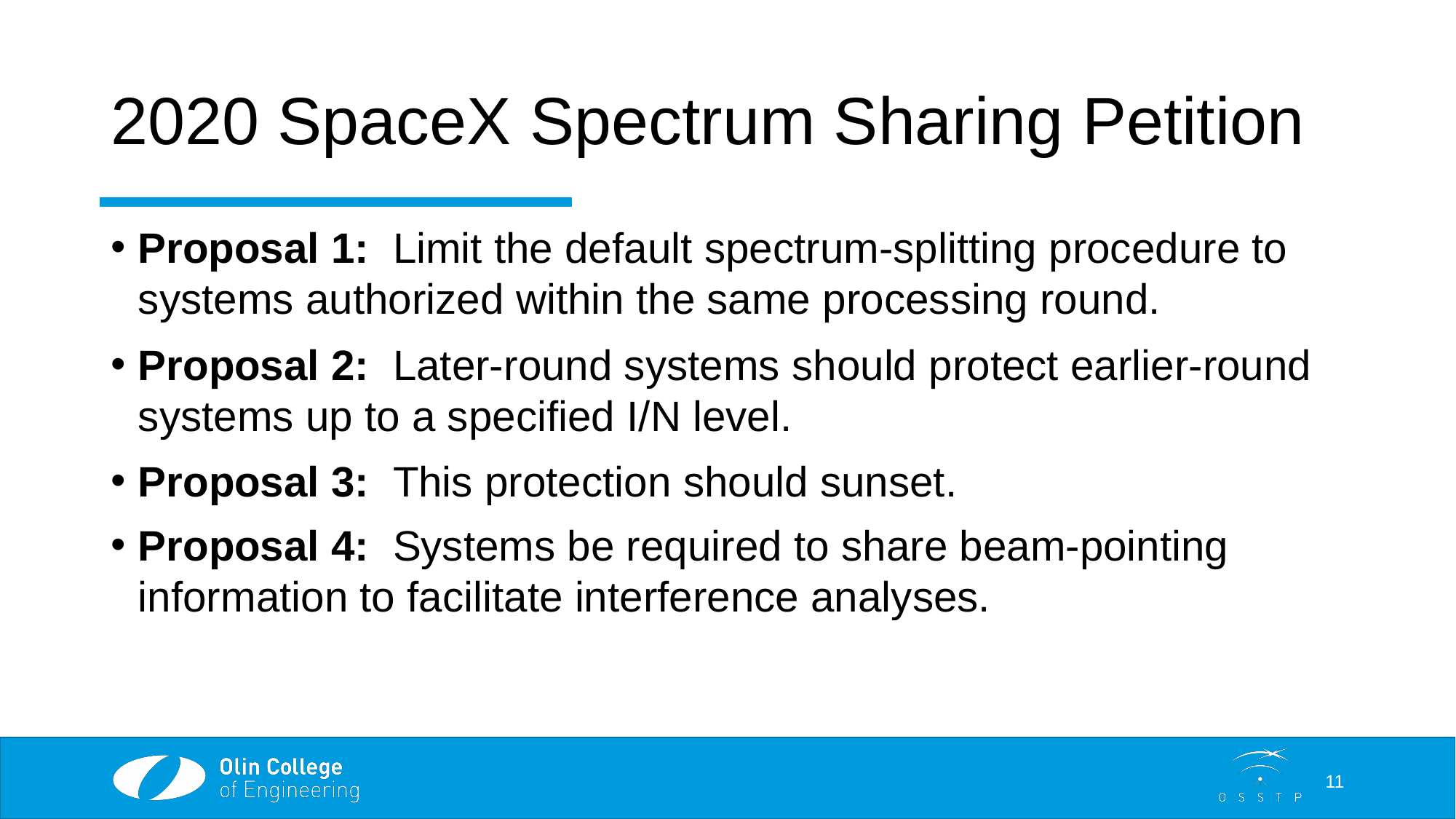

# 2020 SpaceX Spectrum Sharing Petition
Proposal 1:  Limit the default spectrum-splitting procedure to systems authorized within the same processing round.
Proposal 2:  Later-round systems should protect earlier-round systems up to a specified I/N level.
Proposal 3:  This protection should sunset.
Proposal 4:  Systems be required to share beam-pointing information to facilitate interference analyses.
11